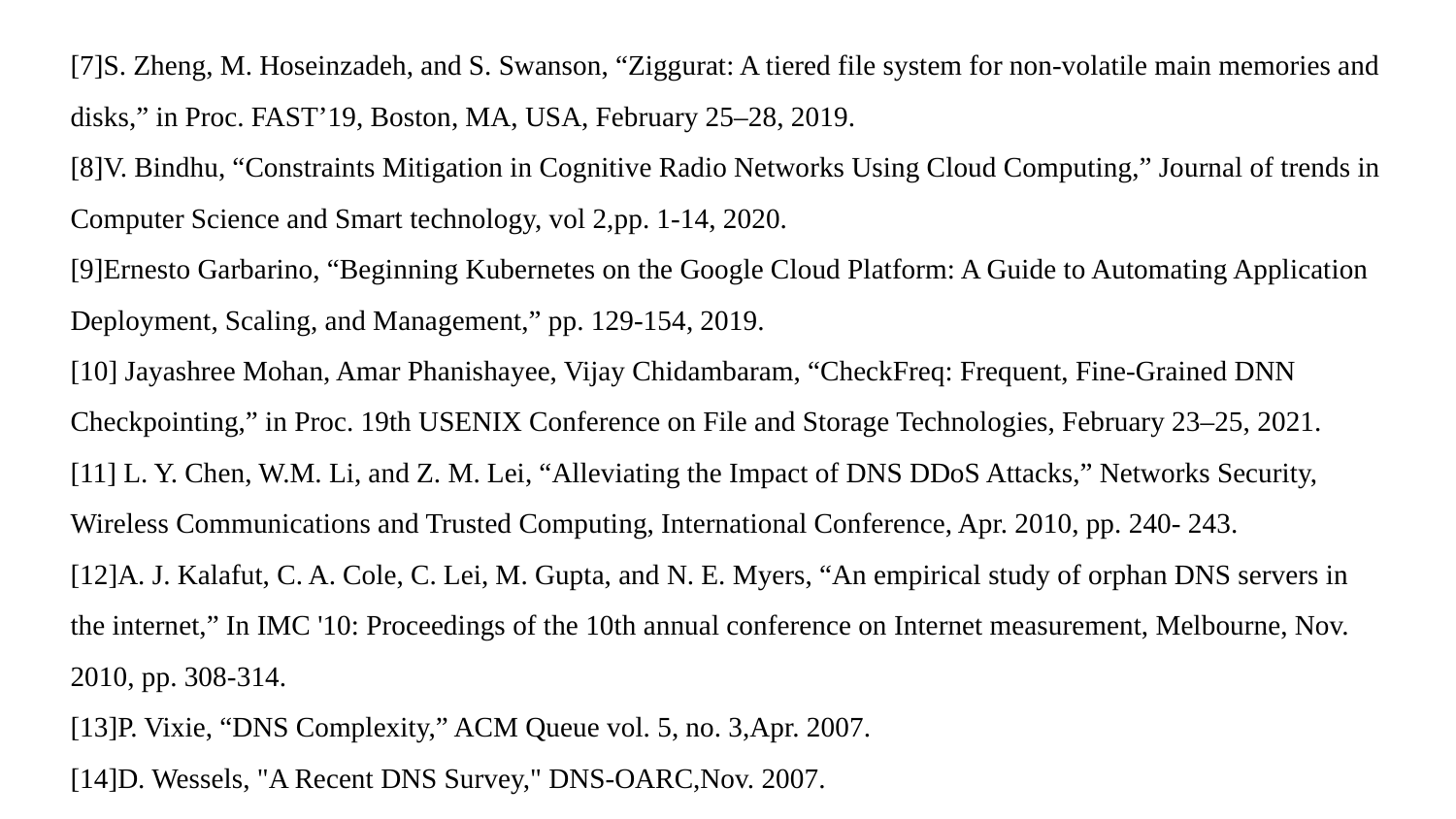

[7]S. Zheng, M. Hoseinzadeh, and S. Swanson, “Ziggurat: A tiered file system for non-volatile main memories and disks,” in Proc. FAST’19, Boston, MA, USA, February 25–28, 2019.
[8]V. Bindhu, “Constraints Mitigation in Cognitive Radio Networks Using Cloud Computing,” Journal of trends in Computer Science and Smart technology, vol 2,pp. 1-14, 2020.
[9]Ernesto Garbarino, “Beginning Kubernetes on the Google Cloud Platform: A Guide to Automating Application Deployment, Scaling, and Management,” pp. 129-154, 2019.
[10] Jayashree Mohan, Amar Phanishayee, Vijay Chidambaram, “CheckFreq: Frequent, Fine-Grained DNN Checkpointing,” in Proc. 19th USENIX Conference on File and Storage Technologies, February 23–25, 2021.
[11] L. Y. Chen, W.M. Li, and Z. M. Lei, “Alleviating the Impact of DNS DDoS Attacks,” Networks Security, Wireless Communications and Trusted Computing, International Conference, Apr. 2010, pp. 240- 243.
[12]A. J. Kalafut, C. A. Cole, C. Lei, M. Gupta, and N. E. Myers, “An empirical study of orphan DNS servers in the internet,” In IMC '10: Proceedings of the 10th annual conference on Internet measurement, Melbourne, Nov. 2010, pp. 308-314.
[13]P. Vixie, “DNS Complexity,” ACM Queue vol. 5, no. 3,Apr. 2007.
[14]D. Wessels, "A Recent DNS Survey," DNS-OARC,Nov. 2007.